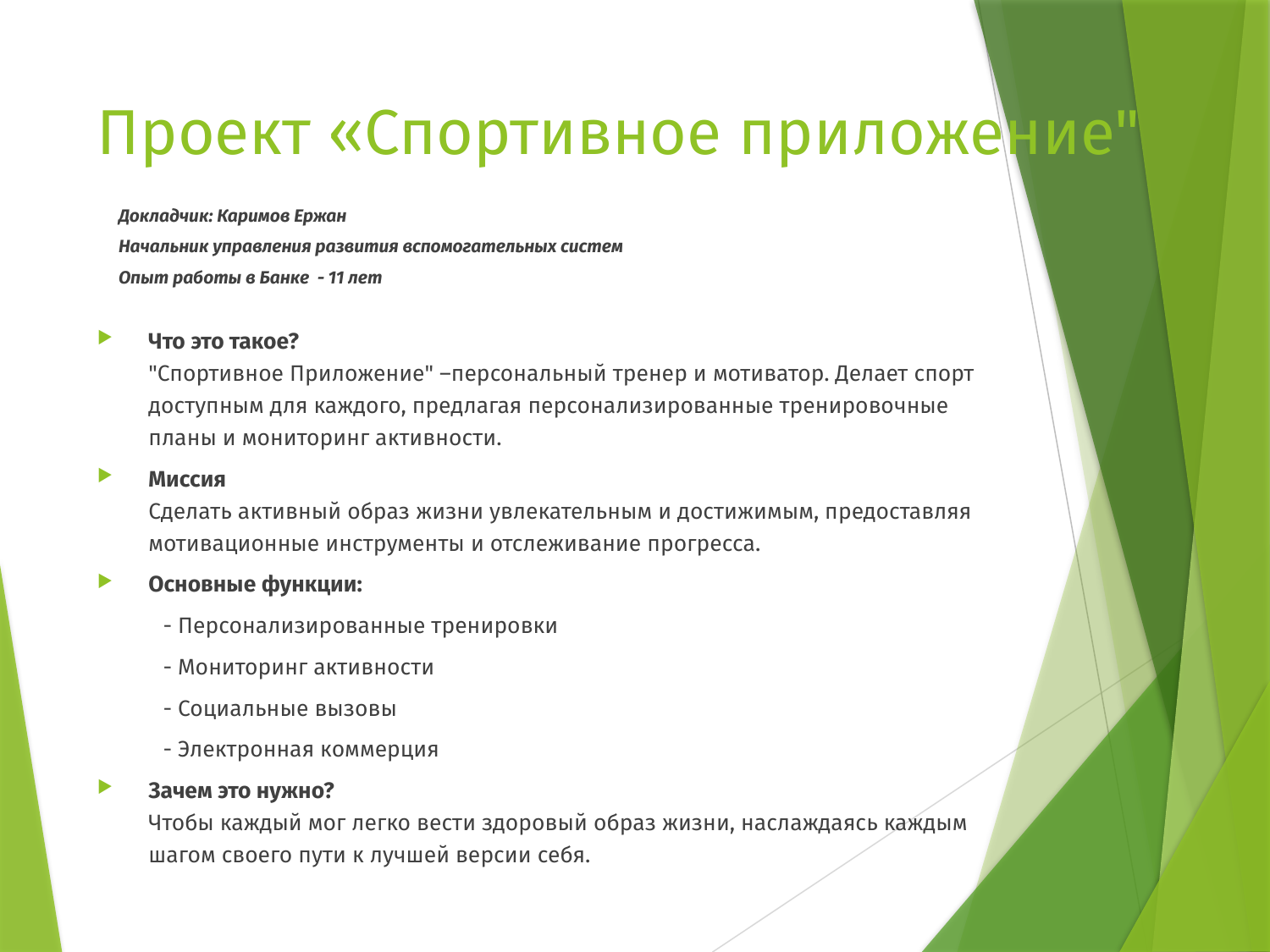

# Проект «Спортивное приложение"
Докладчик: Каримов Ержан
Начальник управления развития вспомогательных систем
Опыт работы в Банке  - 11 лет
Что это такое?
"Спортивное Приложение" –персональный тренер и мотиватор. Делает спорт доступным для каждого, предлагая персонализированные тренировочные планы и мониторинг активности.
Миссия
Сделать активный образ жизни увлекательным и достижимым, предоставляя мотивационные инструменты и отслеживание прогресса.
Основные функции:
 - Персонализированные тренировки
 - Мониторинг активности
 - Социальные вызовы
 - Электронная коммерция
Зачем это нужно?
Чтобы каждый мог легко вести здоровый образ жизни, наслаждаясь каждым шагом своего пути к лучшей версии себя.